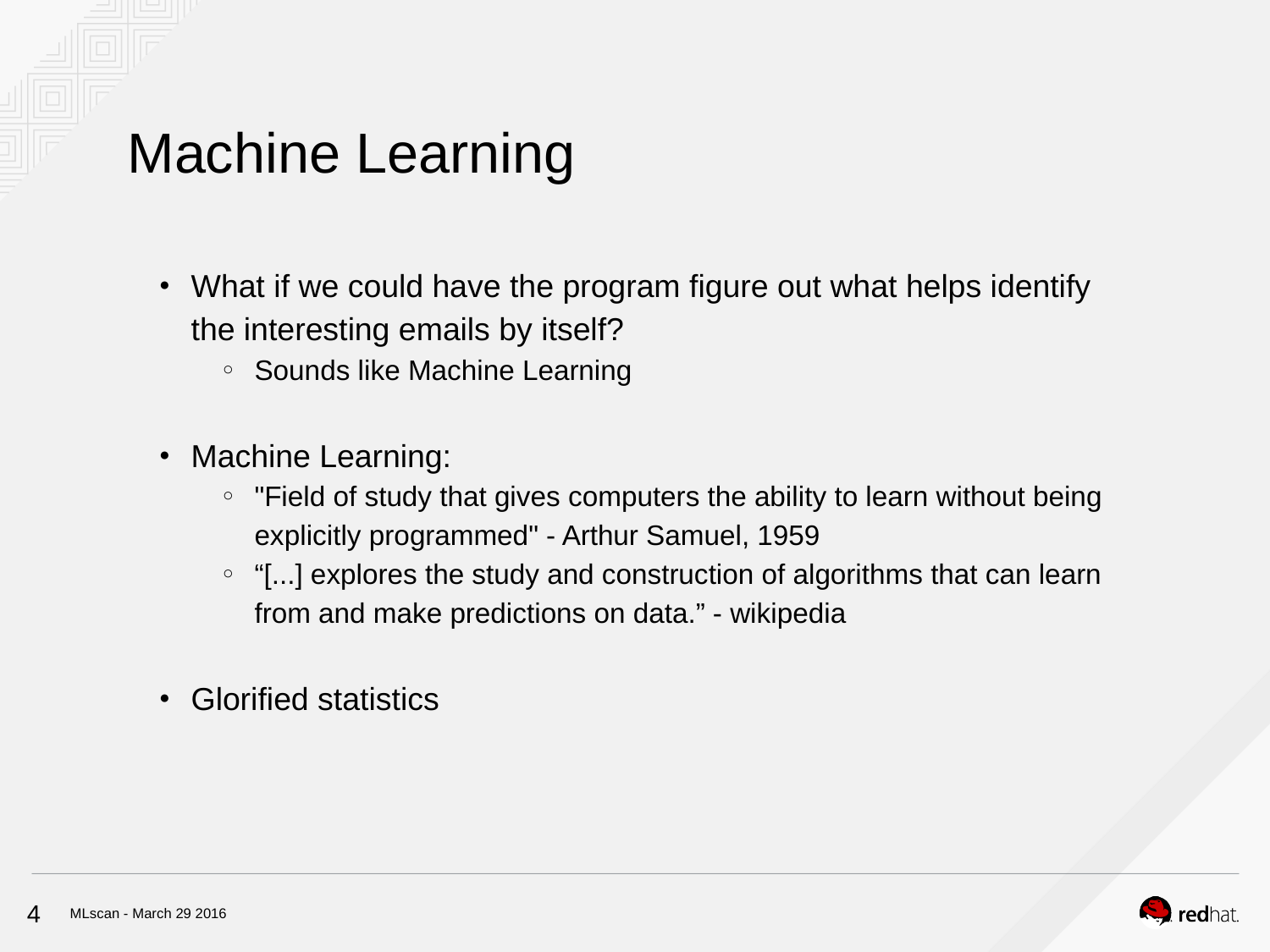

# Machine Learning
What if we could have the program figure out what helps identify the interesting emails by itself?
Sounds like Machine Learning

Machine Learning:
"Field of study that gives computers the ability to learn without being explicitly programmed" - Arthur Samuel, 1959
“[...] explores the study and construction of algorithms that can learn from and make predictions on data.” - wikipedia

Glorified statistics
4